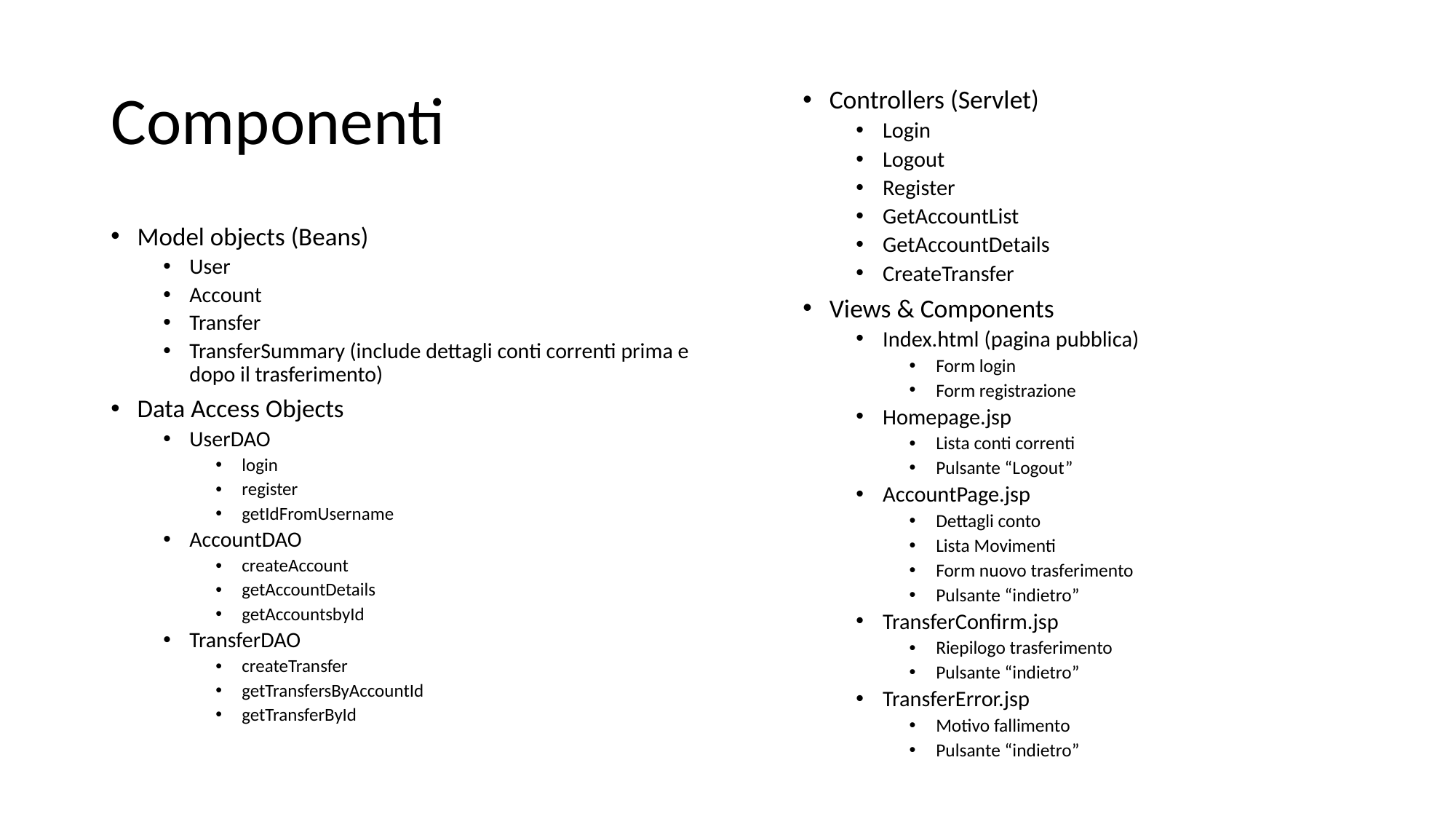

# Componenti
Controllers (Servlet)
Login
Logout
Register
GetAccountList
GetAccountDetails
CreateTransfer
Views & Components
Index.html (pagina pubblica)
Form login
Form registrazione
Homepage.jsp
Lista conti correnti
Pulsante “Logout”
AccountPage.jsp
Dettagli conto
Lista Movimenti
Form nuovo trasferimento
Pulsante “indietro”
TransferConfirm.jsp
Riepilogo trasferimento
Pulsante “indietro”
TransferError.jsp
Motivo fallimento
Pulsante “indietro”
Model objects (Beans)
User
Account
Transfer
TransferSummary (include dettagli conti correnti prima e dopo il trasferimento)
Data Access Objects
UserDAO
login
register
getIdFromUsername
AccountDAO
createAccount
getAccountDetails
getAccountsbyId
TransferDAO
createTransfer
getTransfersByAccountId
getTransferById